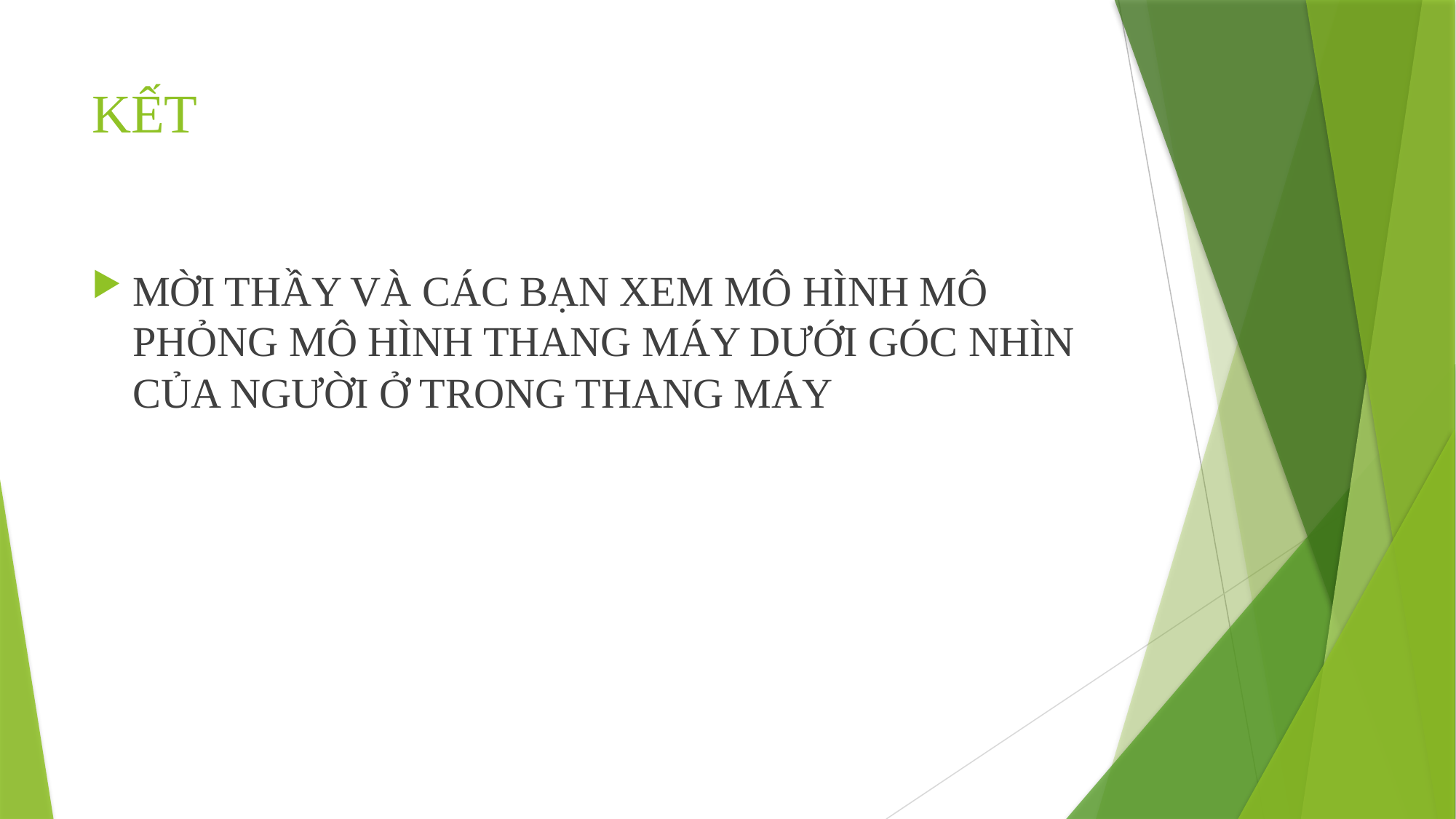

# KẾT
MỜI THẦY VÀ CÁC BẠN XEM MÔ HÌNH MÔ PHỎNG MÔ HÌNH THANG MÁY DƯỚI GÓC NHÌN CỦA NGƯỜI Ở TRONG THANG MÁY